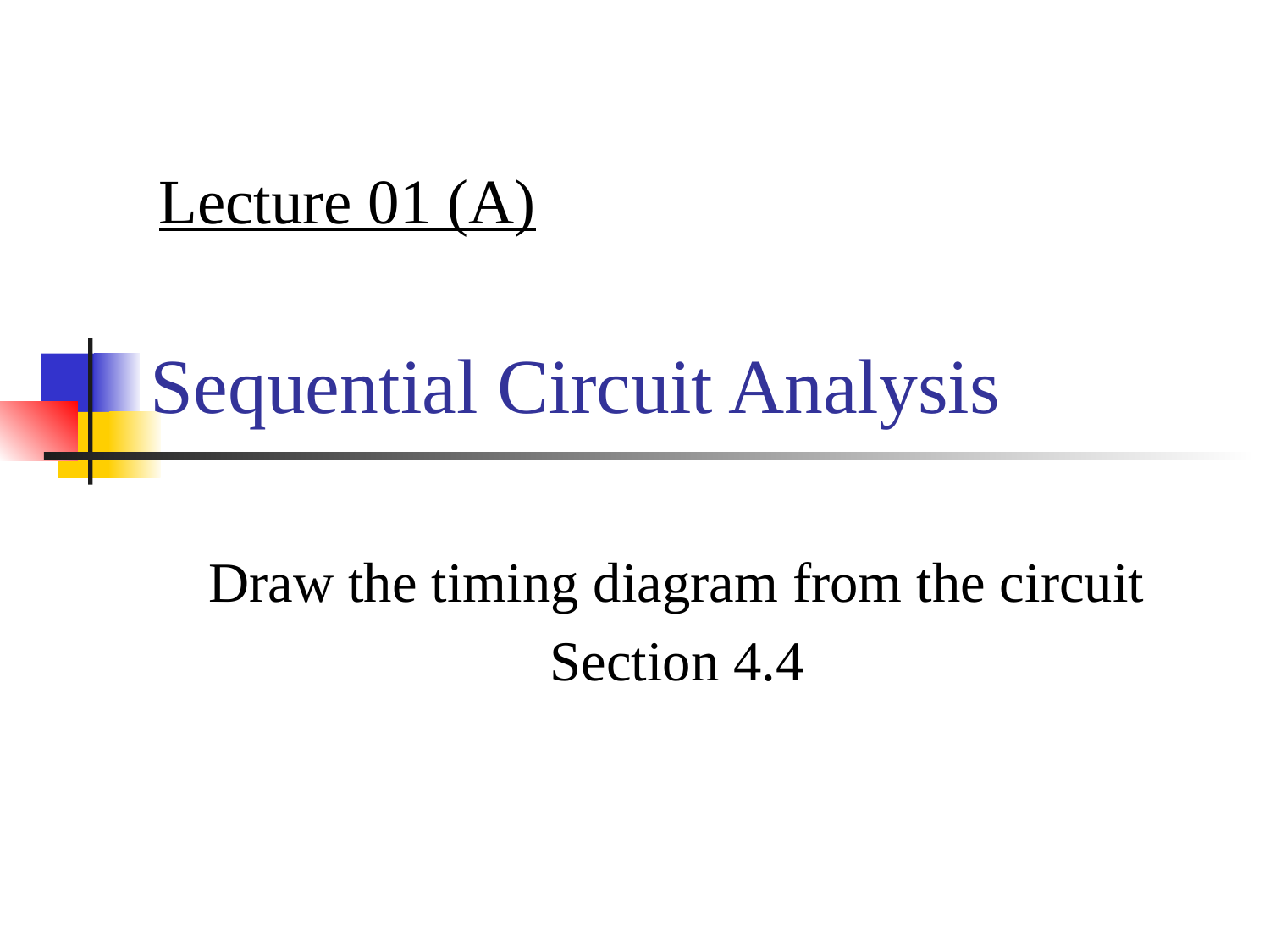

Lecture 01 (A)
# Sequential Circuit Analysis
Draw the timing diagram from the circuit
Section 4.4